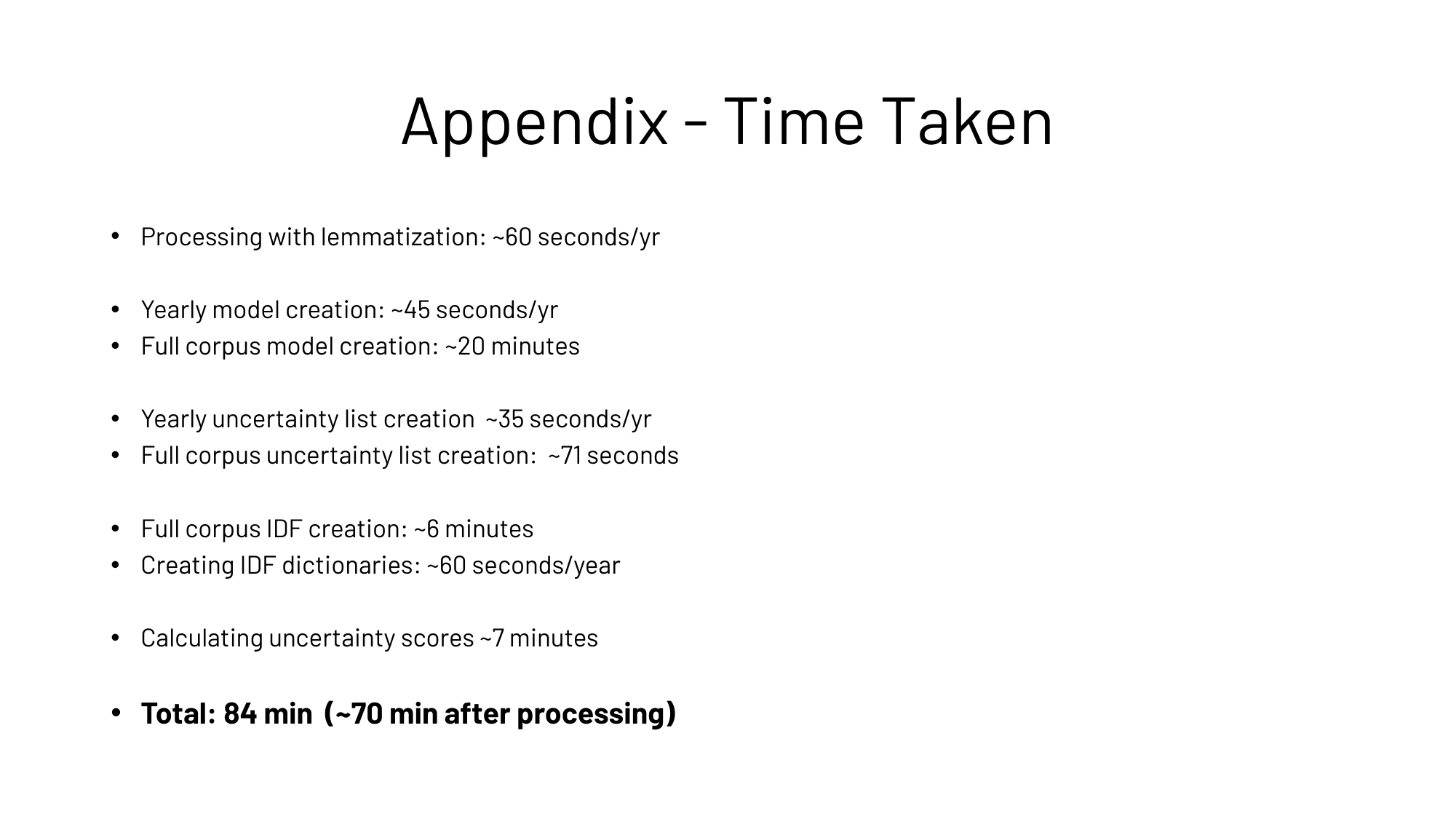

# Appendix - Time Taken
Processing with lemmatization: ~60 seconds/yr

Yearly model creation: ~45 seconds/yr
Full corpus model creation: ~20 minutes

Yearly uncertainty list creation  ~35 seconds/yr
Full corpus uncertainty list creation:  ~71 seconds

Full corpus IDF creation: ~6 minutes
Creating IDF dictionaries: ~60 seconds/year

Calculating uncertainty scores ~7 minutes

Total: 84 min  (~70 min after processing)